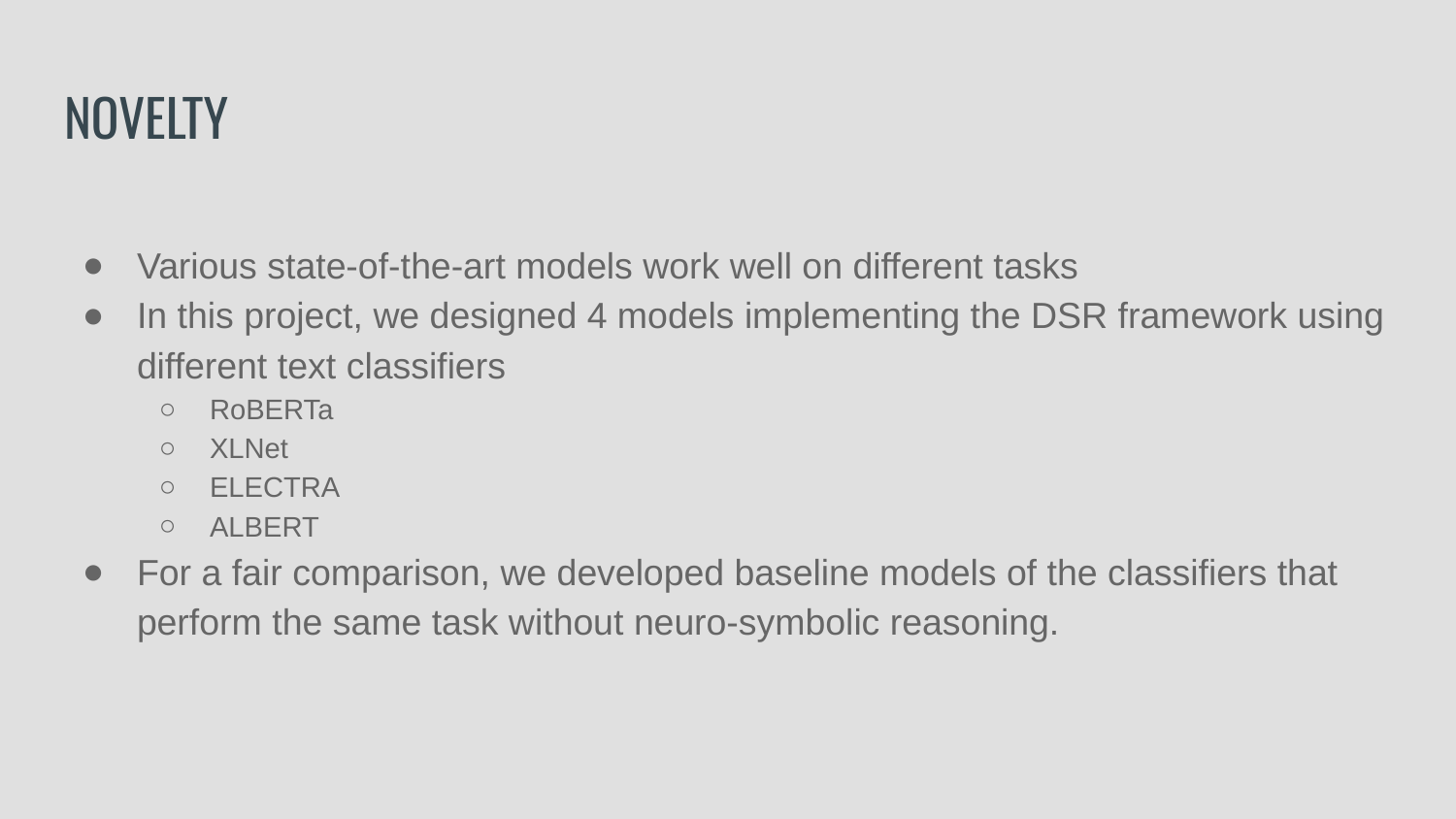

# NOVELTY
Various state-of-the-art models work well on different tasks
In this project, we designed 4 models implementing the DSR framework using different text classifiers
RoBERTa
XLNet
ELECTRA
ALBERT
For a fair comparison, we developed baseline models of the classifiers that perform the same task without neuro-symbolic reasoning.